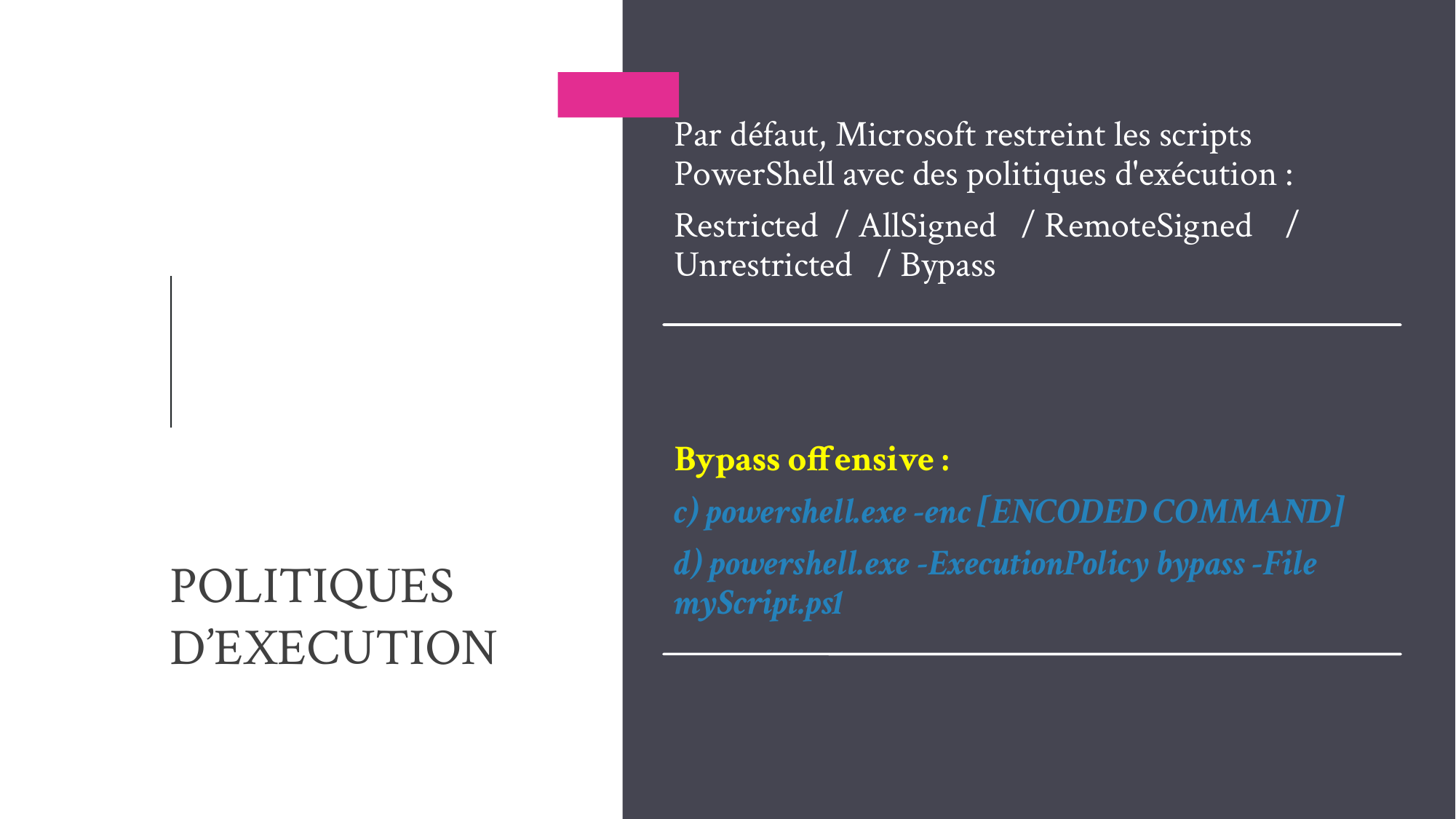

Par défaut, Microsoft restreint les scripts PowerShell avec des politiques d'exécution :
Restricted  / AllSigned   / RemoteSigned    / Unrestricted   / Bypass

Bypass offensive :
c) powershell.exe -enc [ENCODED COMMAND]
d) powershell.exe -ExecutionPolicy bypass -File myScript.ps1

# POLITIQUES D’EXECUTION